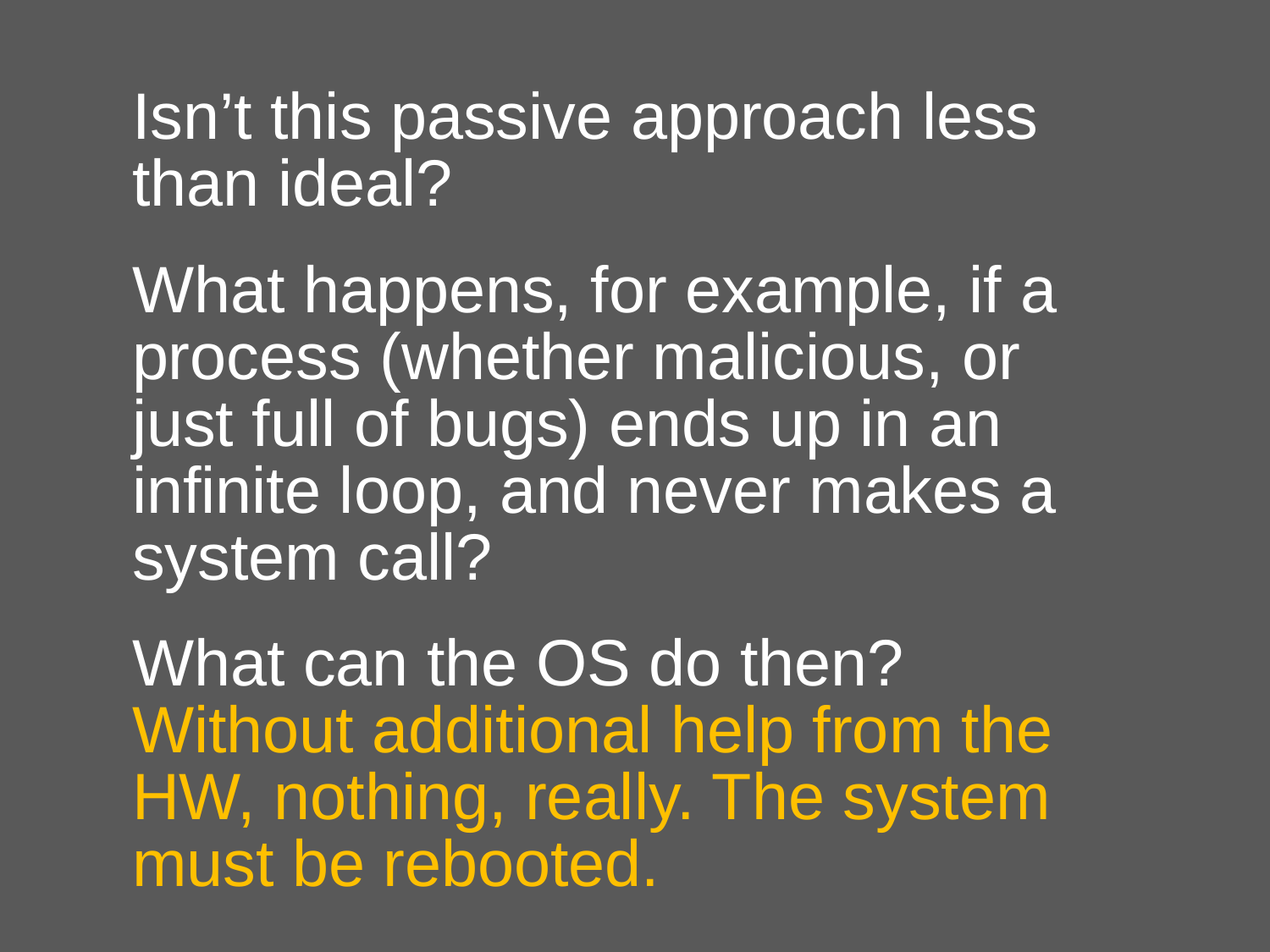

Isn’t this passive approach less than ideal?
What happens, for example, if a process (whether malicious, or just full of bugs) ends up in an infinite loop, and never makes a system call?
What can the OS do then?
Without additional help from the HW, nothing, really. The system must be rebooted.